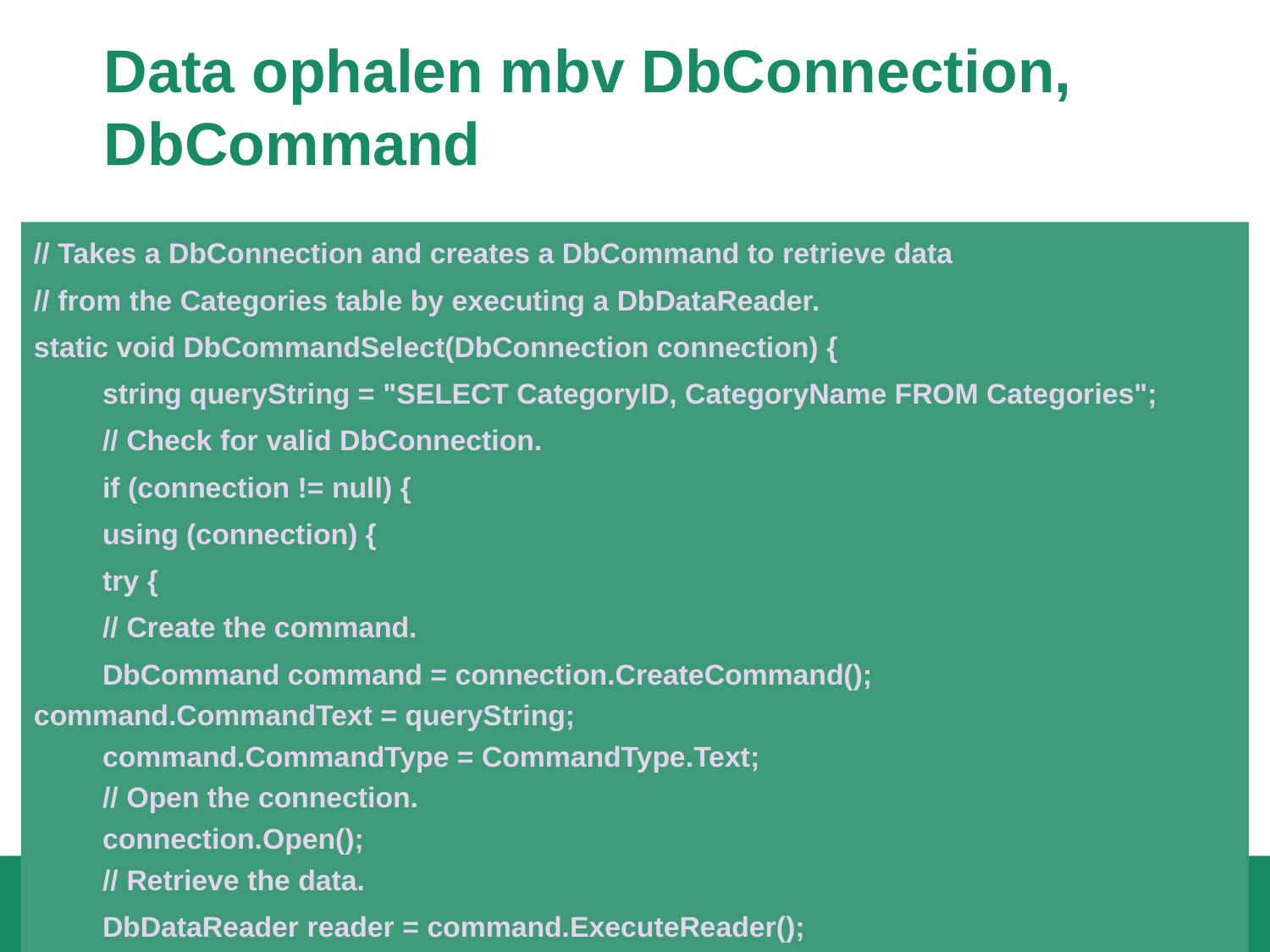

# Data ophalen mbv DbConnection, DbCommand
// Takes a DbConnection and creates a DbCommand to retrieve data
// from the Categories table by executing a DbDataReader.
static void DbCommandSelect(DbConnection connection) {
	string queryString = "SELECT CategoryID, CategoryName FROM Categories";
	// Check for valid DbConnection.
	if (connection != null) {
		using (connection) {
			try {
				// Create the command.
				DbCommand command = connection.CreateCommand(); 					   	command.CommandText = queryString;
				command.CommandType = CommandType.Text;
				// Open the connection.
				connection.Open();
				// Retrieve the data.
				DbDataReader reader = command.ExecuteReader();
58